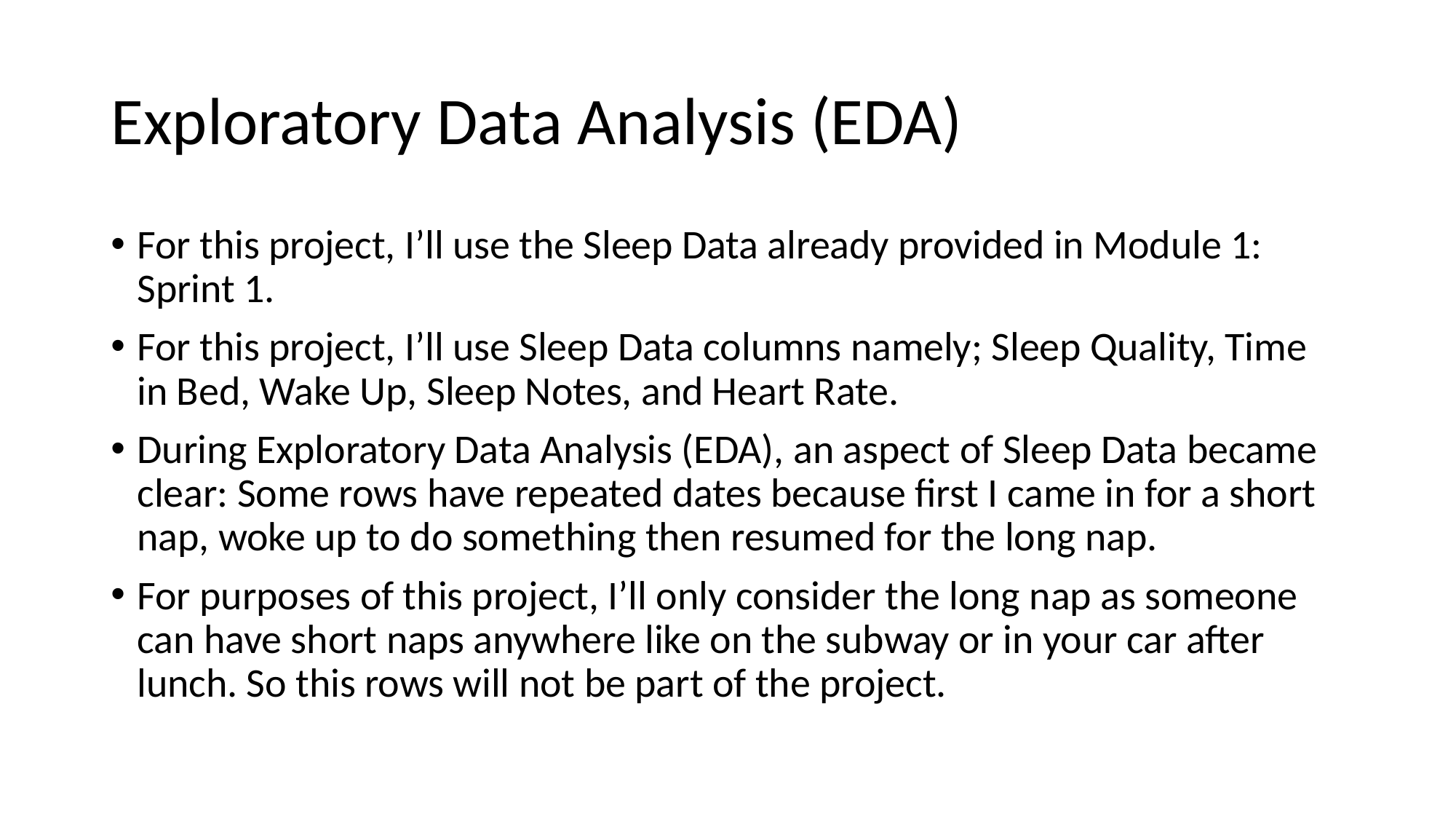

# Exploratory Data Analysis (EDA)
For this project, I’ll use the Sleep Data already provided in Module 1: Sprint 1.
For this project, I’ll use Sleep Data columns namely; Sleep Quality, Time in Bed, Wake Up, Sleep Notes, and Heart Rate.
During Exploratory Data Analysis (EDA), an aspect of Sleep Data became clear: Some rows have repeated dates because first I came in for a short nap, woke up to do something then resumed for the long nap.
For purposes of this project, I’ll only consider the long nap as someone can have short naps anywhere like on the subway or in your car after lunch. So this rows will not be part of the project.